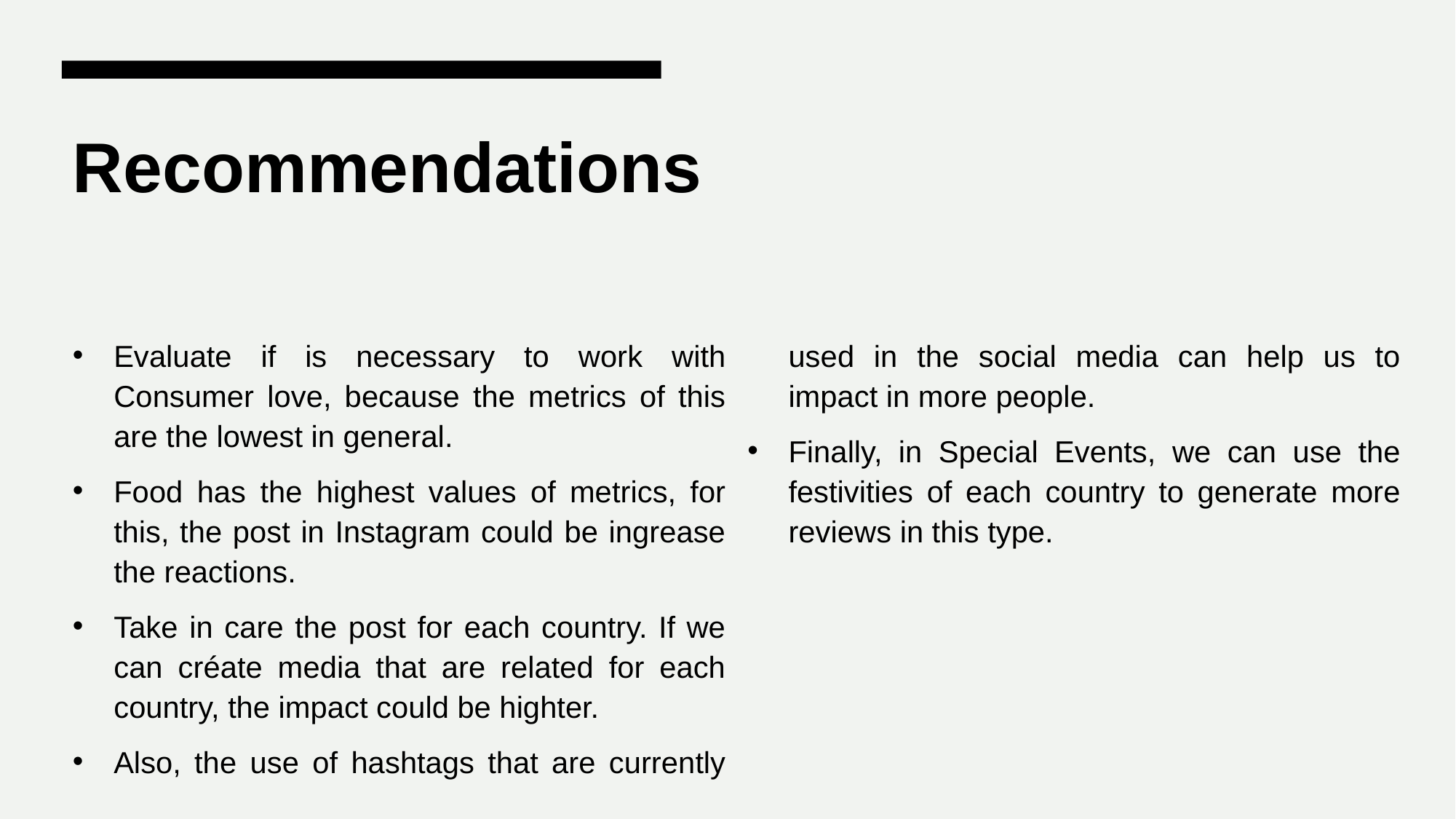

# Recommendations
Evaluate if is necessary to work with Consumer love, because the metrics of this are the lowest in general.
Food has the highest values of metrics, for this, the post in Instagram could be ingrease the reactions.
Take in care the post for each country. If we can créate media that are related for each country, the impact could be highter.
Also, the use of hashtags that are currently used in the social media can help us to impact in more people.
Finally, in Special Events, we can use the festivities of each country to generate more reviews in this type.